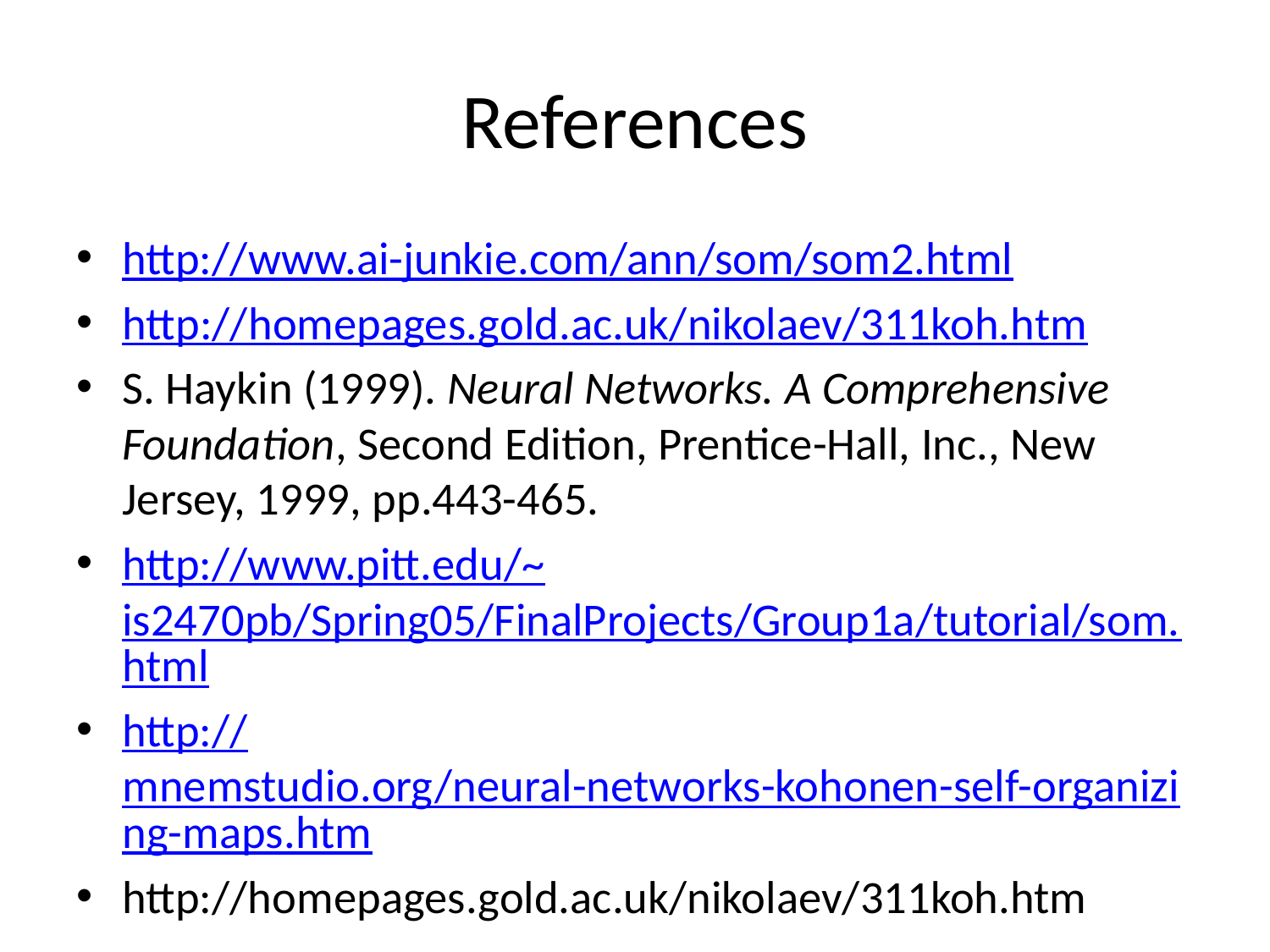

# References
http://www.ai-junkie.com/ann/som/som2.html
http://homepages.gold.ac.uk/nikolaev/311koh.htm
S. Haykin (1999). Neural Networks. A Comprehensive Foundation, Second Edition, Prentice-Hall, Inc., New Jersey, 1999, pp.443-465.
http://www.pitt.edu/~is2470pb/Spring05/FinalProjects/Group1a/tutorial/som.html
http://mnemstudio.org/neural-networks-kohonen-self-organizing-maps.htm
http://homepages.gold.ac.uk/nikolaev/311koh.htm